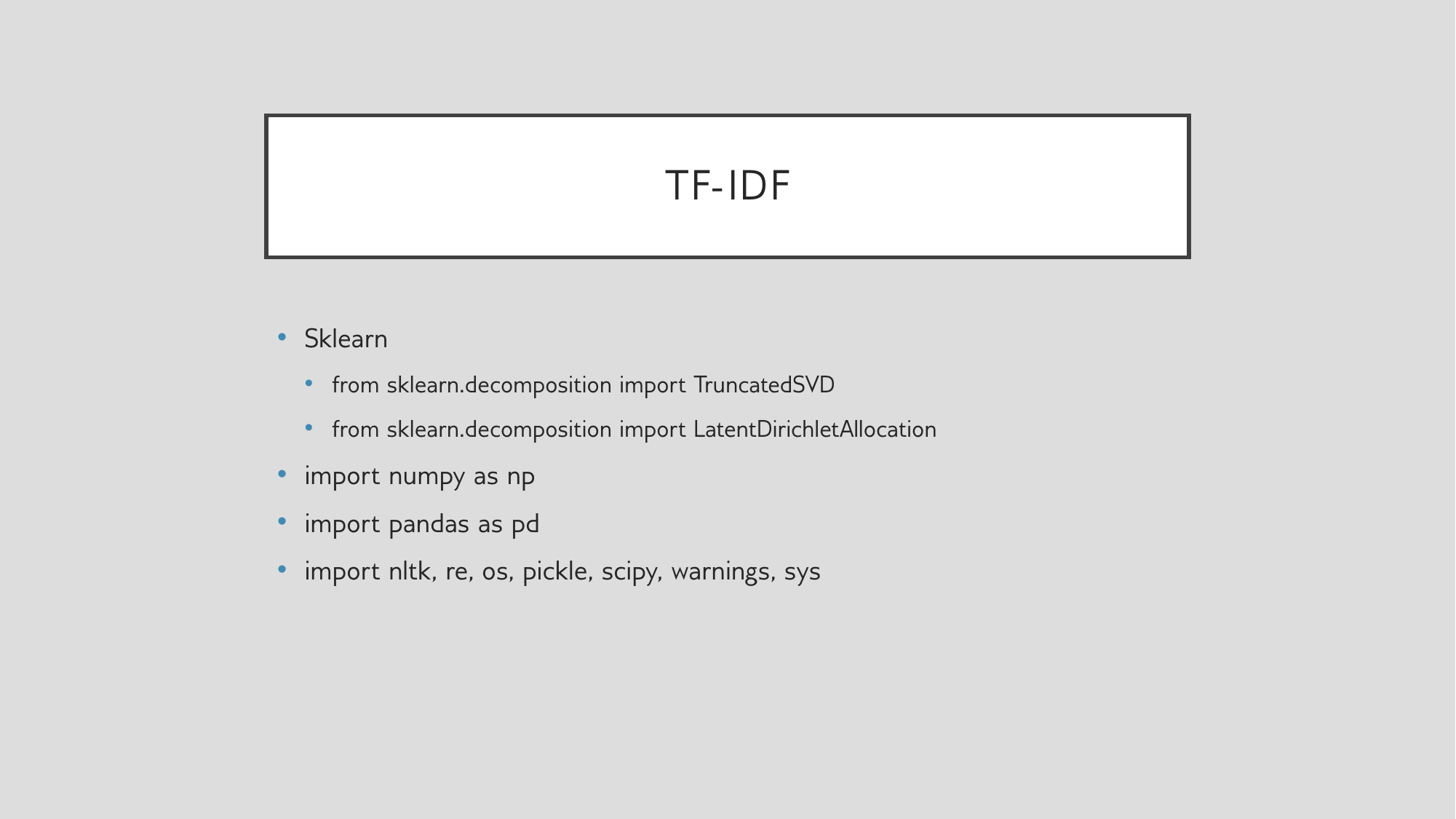

# TF-idf
Sklearn
from sklearn.decomposition import TruncatedSVD
from sklearn.decomposition import LatentDirichletAllocation
import numpy as np
import pandas as pd
import nltk, re, os, pickle, scipy, warnings, sys